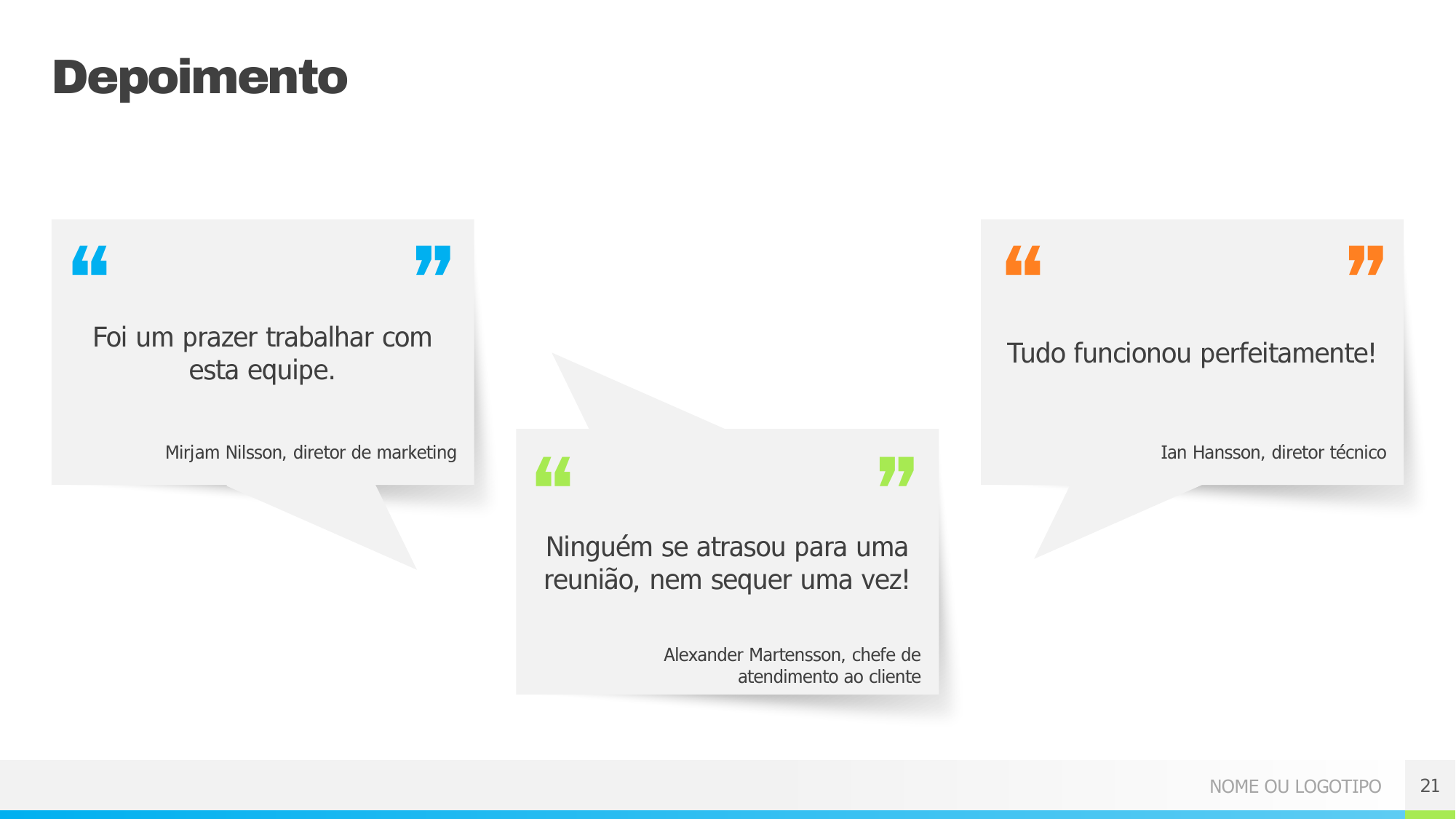

# Depoimento

Foi um prazer trabalhar com esta equipe.

Tudo funcionou perfeitamente!
“
”
“
”

Ninguém se atrasou para uma reunião, nem sequer uma vez!
Mirjam Nilsson, diretor de marketing
Ian Hansson, diretor técnico
“
”
Alexander Martensson, chefe de atendimento ao cliente
21